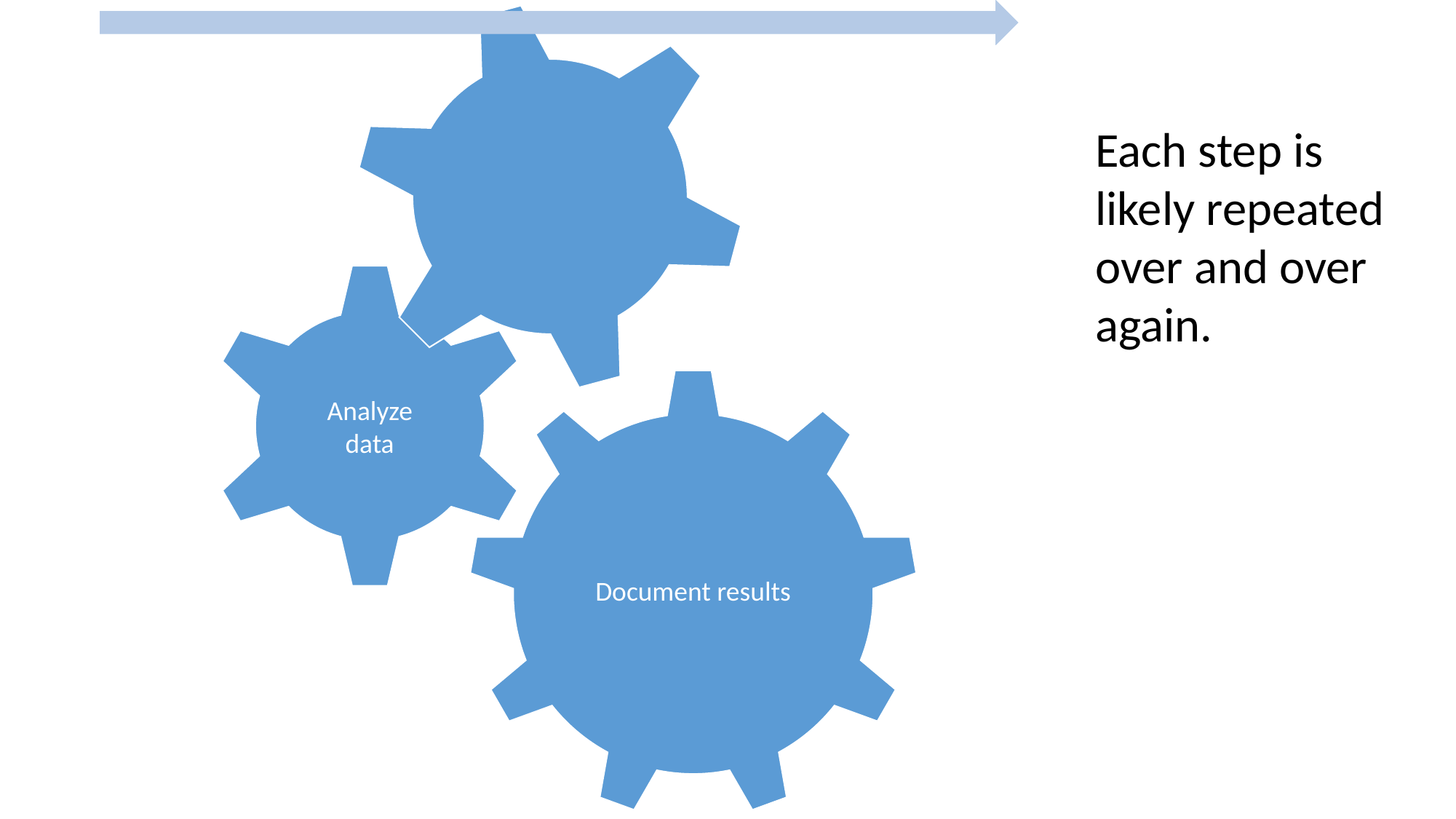

Document results
Analyze data
Each step is likely repeated over and over again.